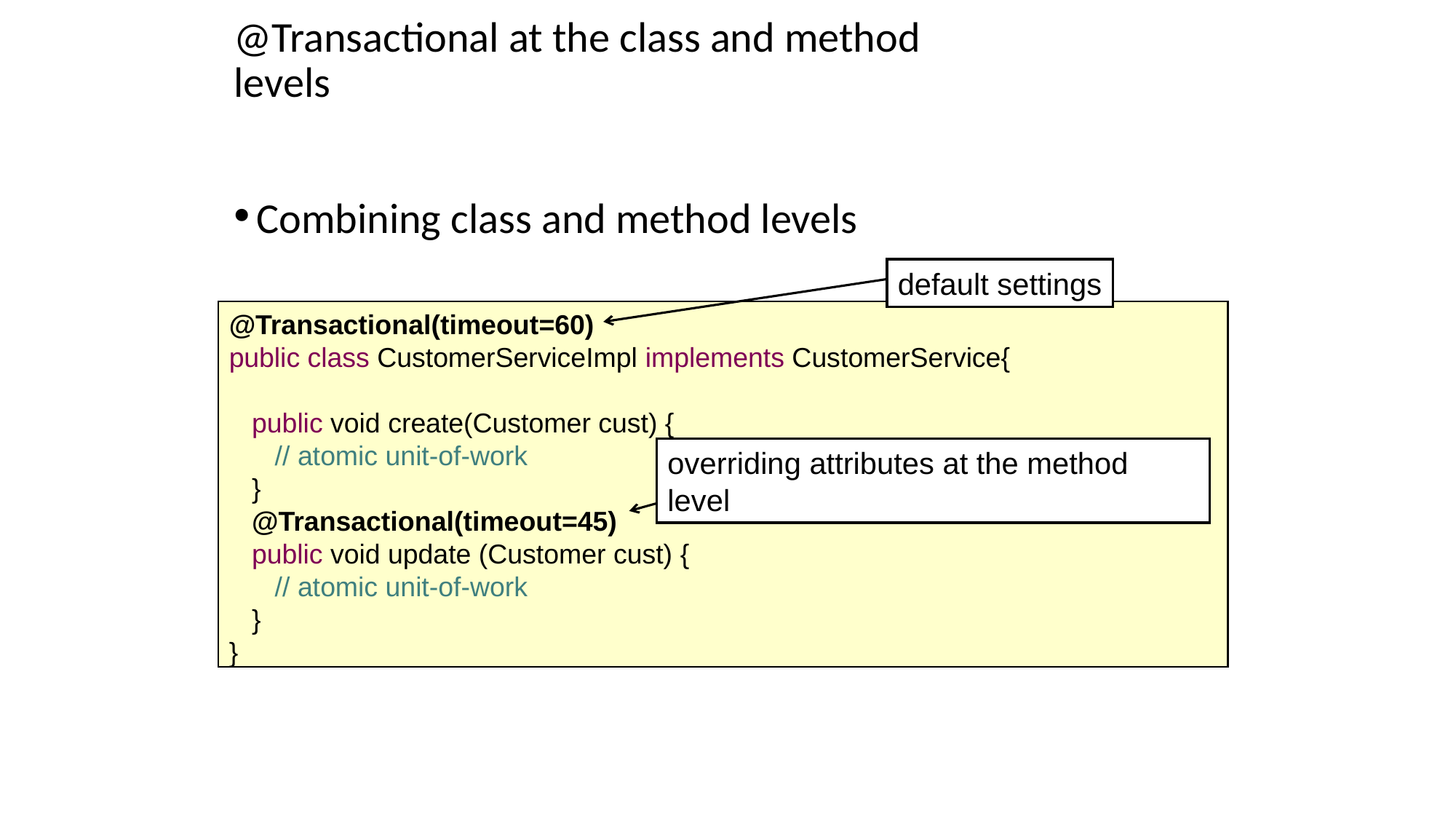

@Transactional at the class and method levels
Combining class and method levels

default settings

@Transactional(timeout=60)
public class CustomerServiceImpl implements CustomerService{

   public void create(Customer cust) {
      // atomic unit-of-work
   }
   @Transactional(timeout=45)
   public void update (Customer cust) {
      // atomic unit-of-work
   }
}

overriding attributes at the method level